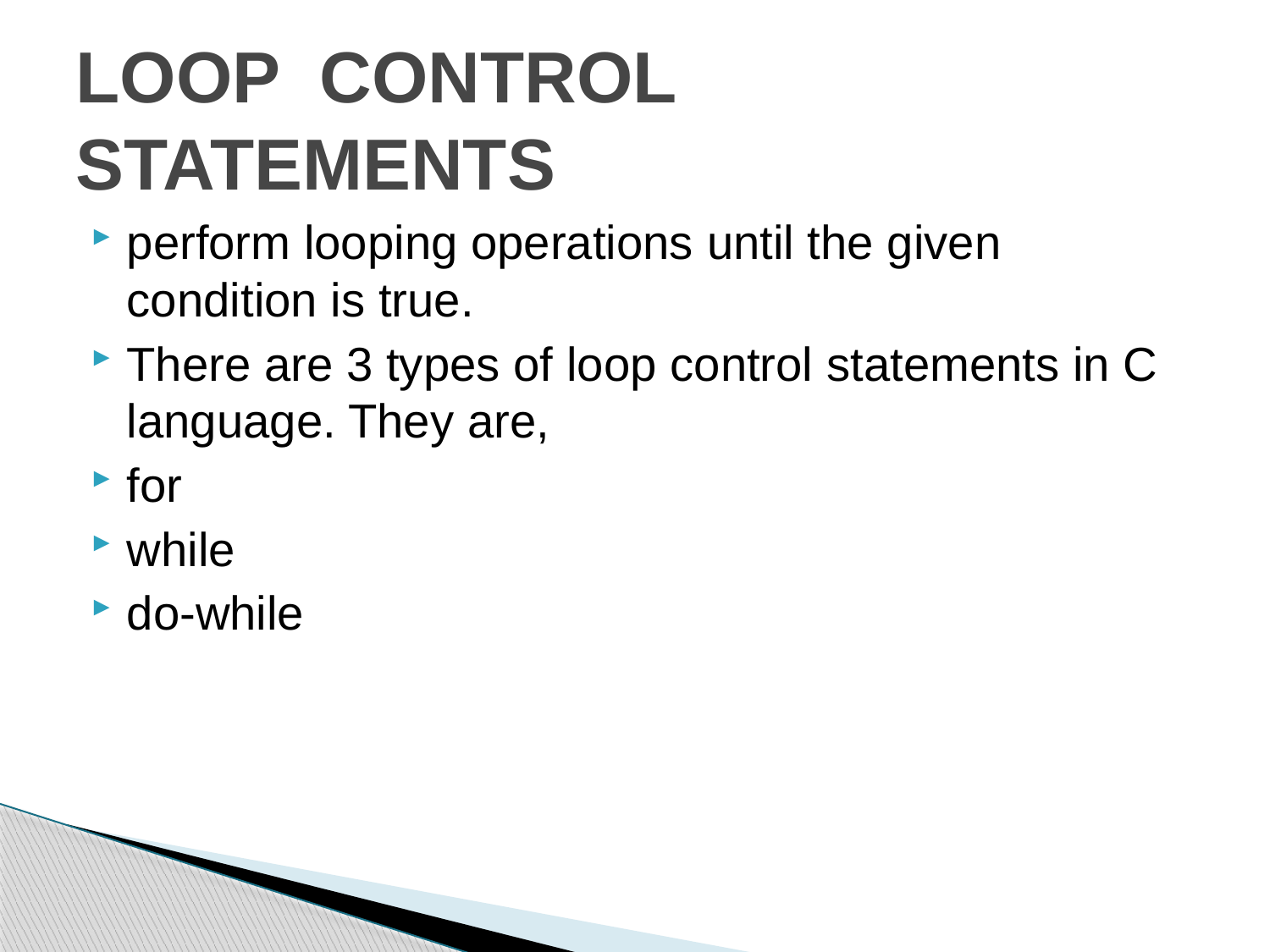

# LOOP  CONTROL  STATEMENTS
perform looping operations until the given condition is true.
There are 3 types of loop control statements in C language. They are,
for
while
do-while